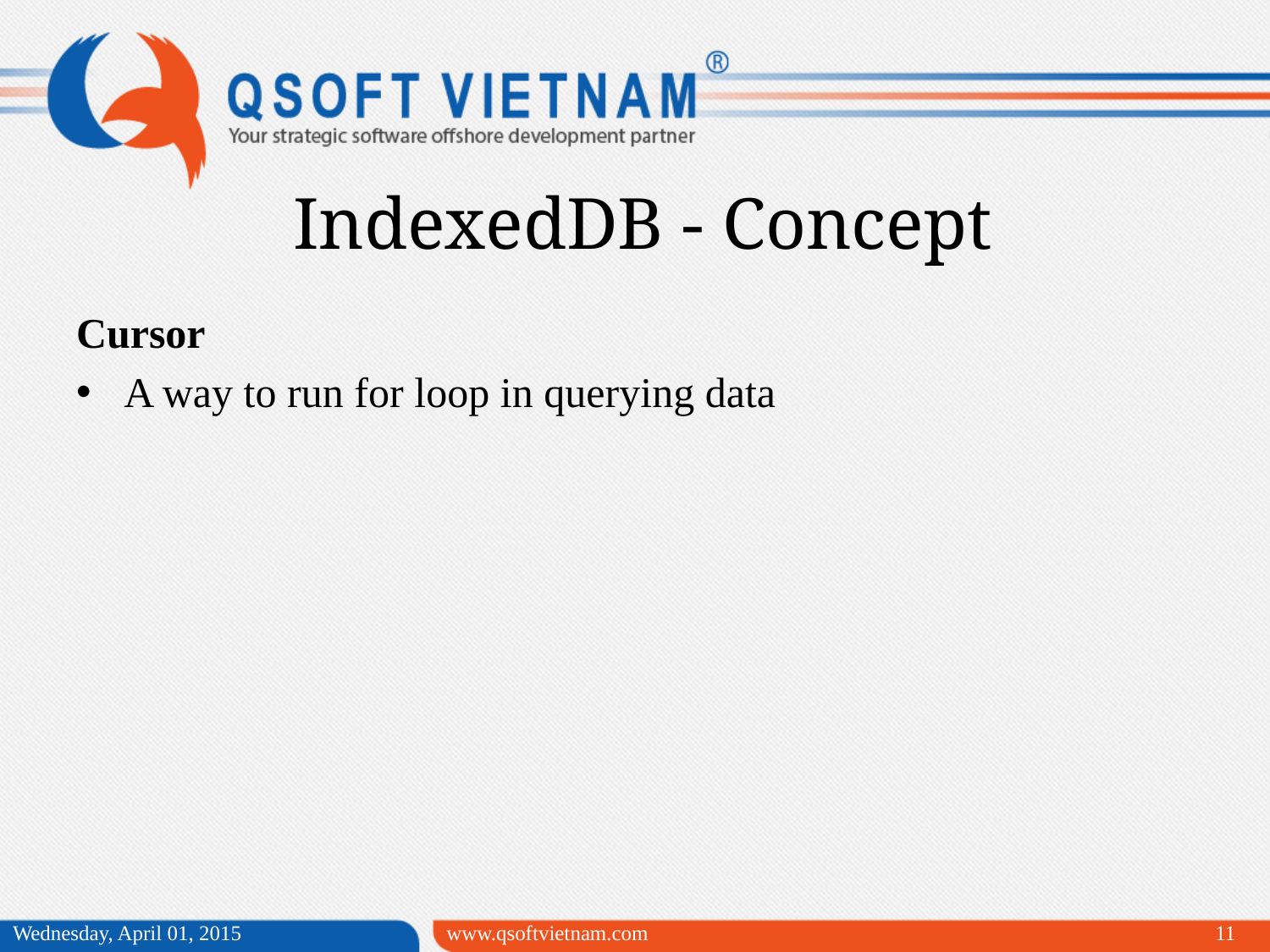

IndexedDB - Concept
Cursor
A way to run for loop in querying data

Wednesday, April 01, 2015
www.qsoftvietnam.com
11